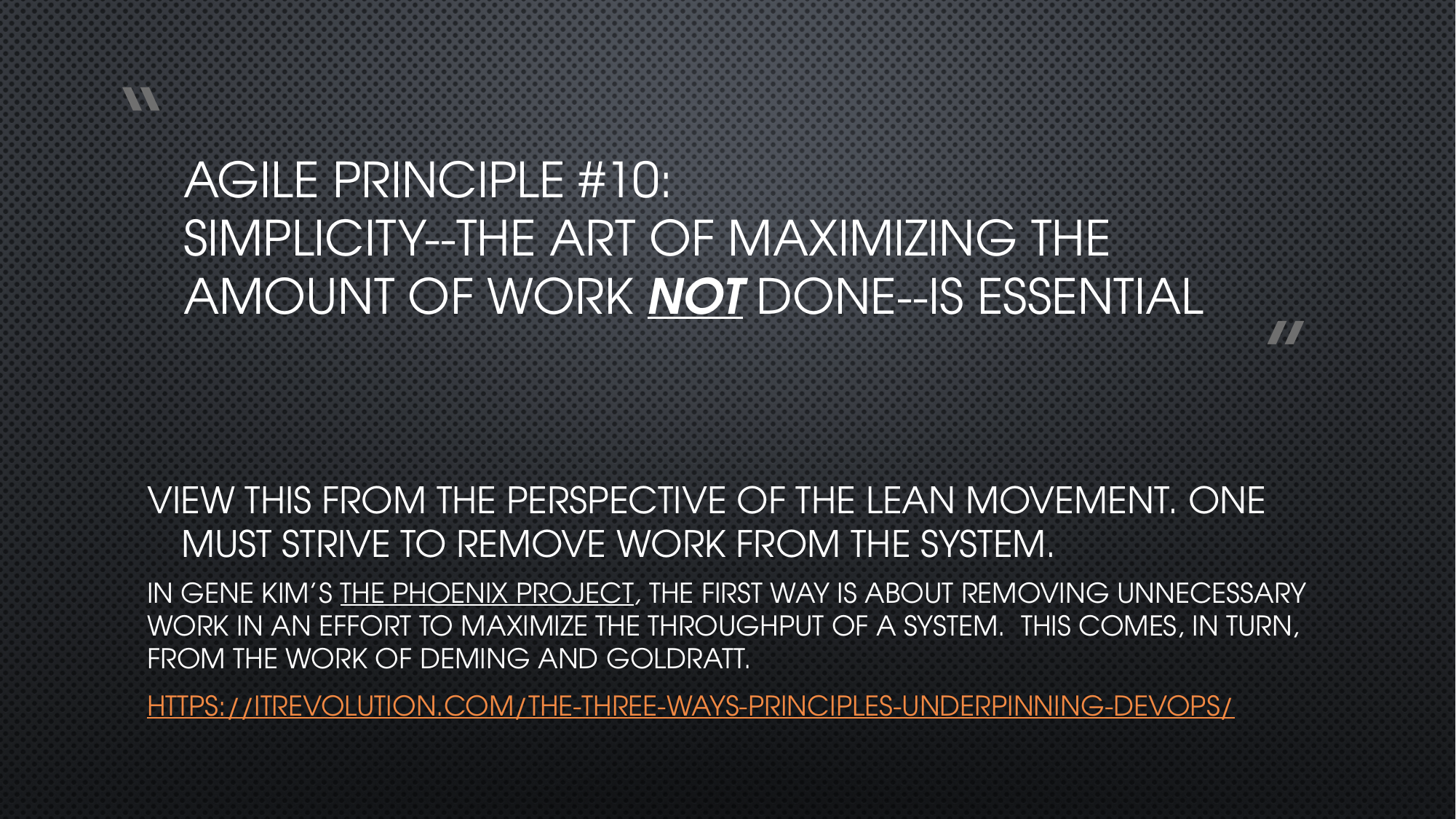

# Agile principle #10: Simplicity--the art of maximizing the amount of work not done--is essential
View this from the perspective of the Lean movement. One must strive to remove work from the system.
In Gene Kim’s The Phoenix Project, the first way is about removing unnecessary work in an effort to maximize the throughput of a system.  This comes, in turn, from the work of Deming and goldratt.
https://itrevolution.com/the-three-ways-principles-underpinning-devops/